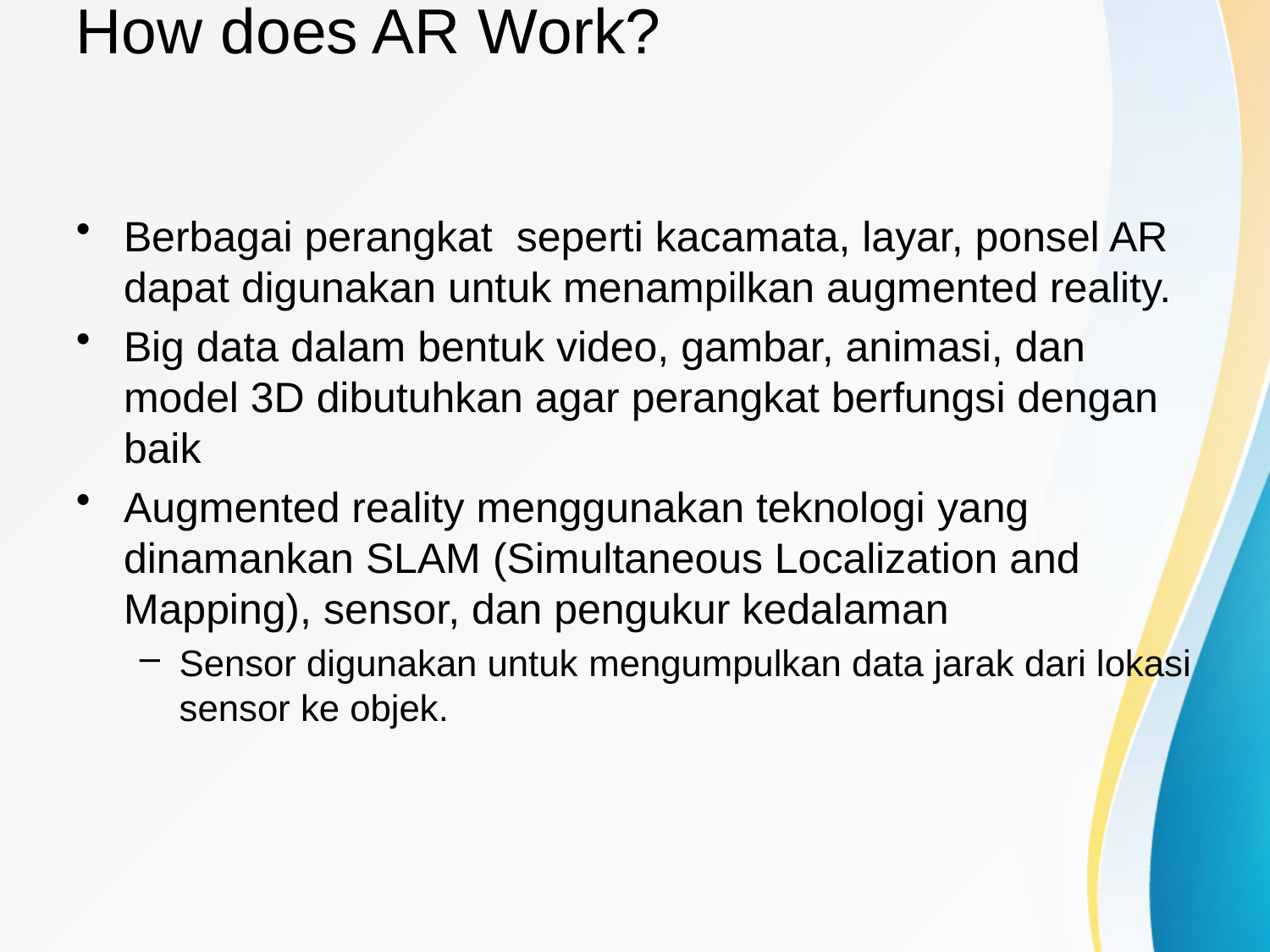

# How does AR Work?
Berbagai perangkat  seperti kacamata, layar, ponsel AR dapat digunakan untuk menampilkan augmented reality.
Big data dalam bentuk video, gambar, animasi, dan model 3D dibutuhkan agar perangkat berfungsi dengan baik
Augmented reality menggunakan teknologi yang dinamankan SLAM (Simultaneous Localization and Mapping), sensor, dan pengukur kedalaman
Sensor digunakan untuk mengumpulkan data jarak dari lokasi sensor ke objek.